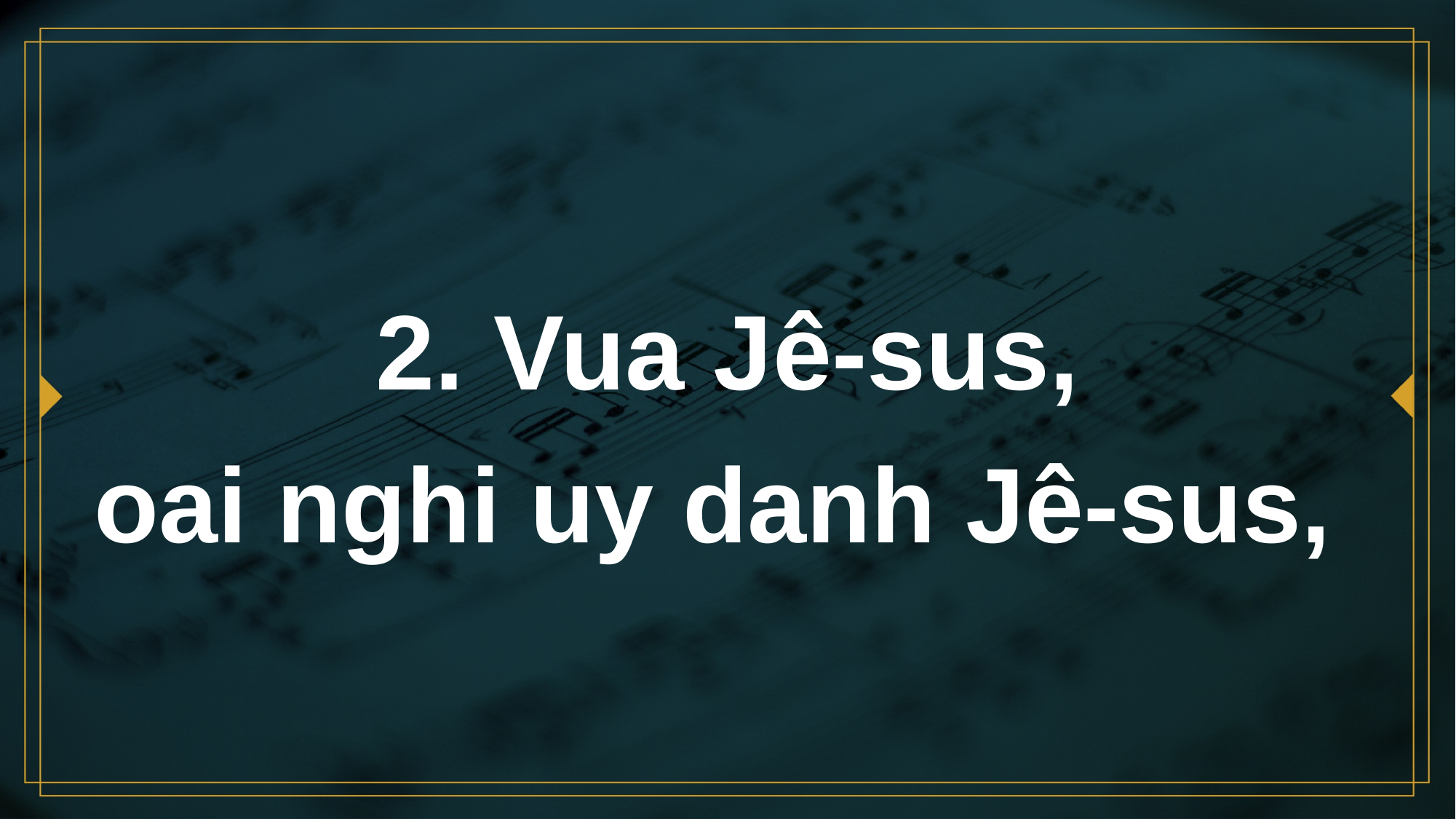

# 2. Vua Jê-sus, oai nghi uy danh Jê-sus,